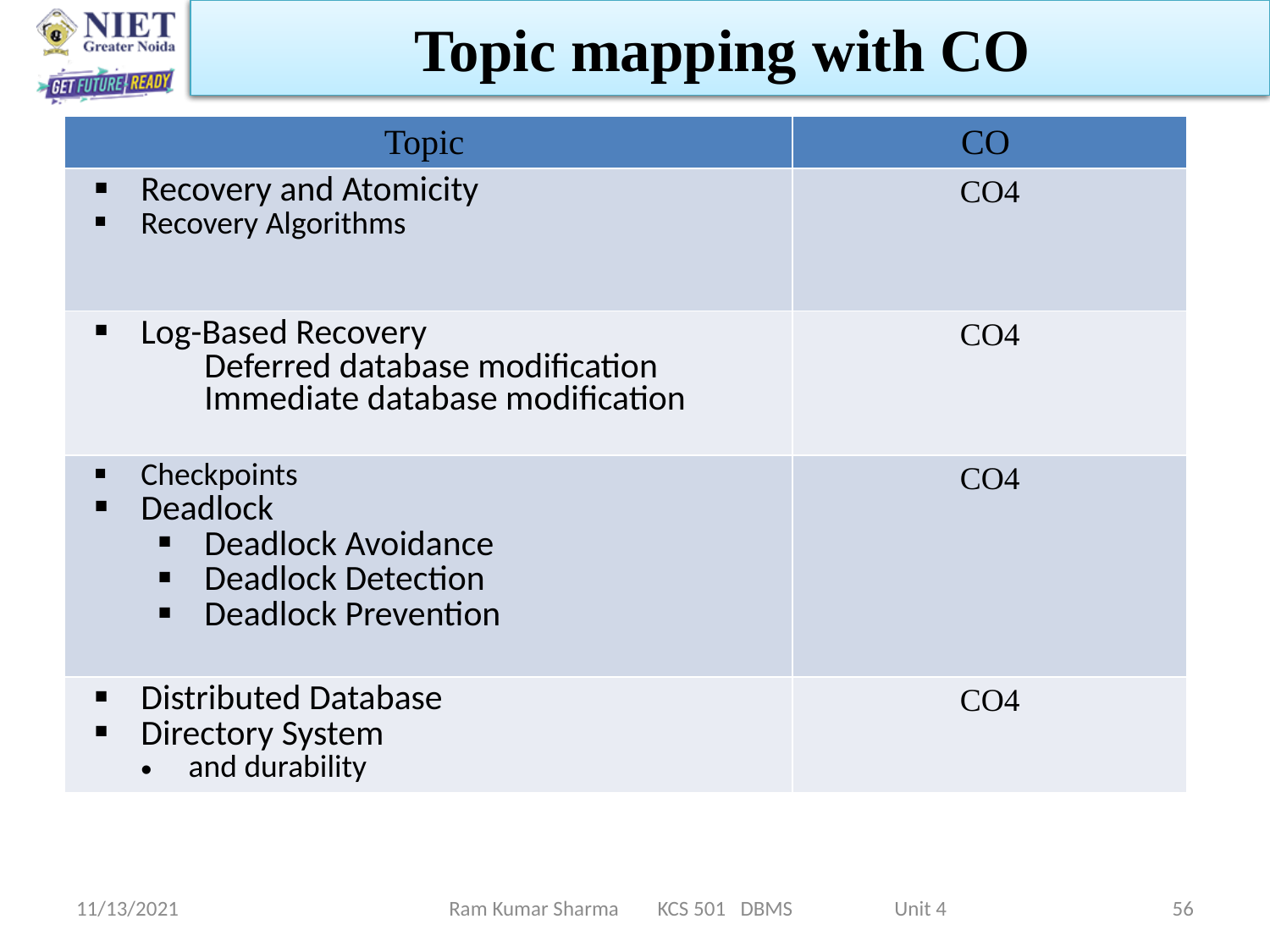

Topic mapping with CO
| Topic | CO |
| --- | --- |
| Recovery and Atomicity Recovery Algorithms | CO4 |
| Log-Based Recovery Deferred database modification Immediate database modification | CO4 |
| Checkpoints Deadlock Deadlock Avoidance Deadlock Detection Deadlock Prevention | CO4 |
| Distributed Database Directory System and durability | CO4 |
11/13/2021
Ram Kumar Sharma        KCS 501   DBMS                     Unit 4
56